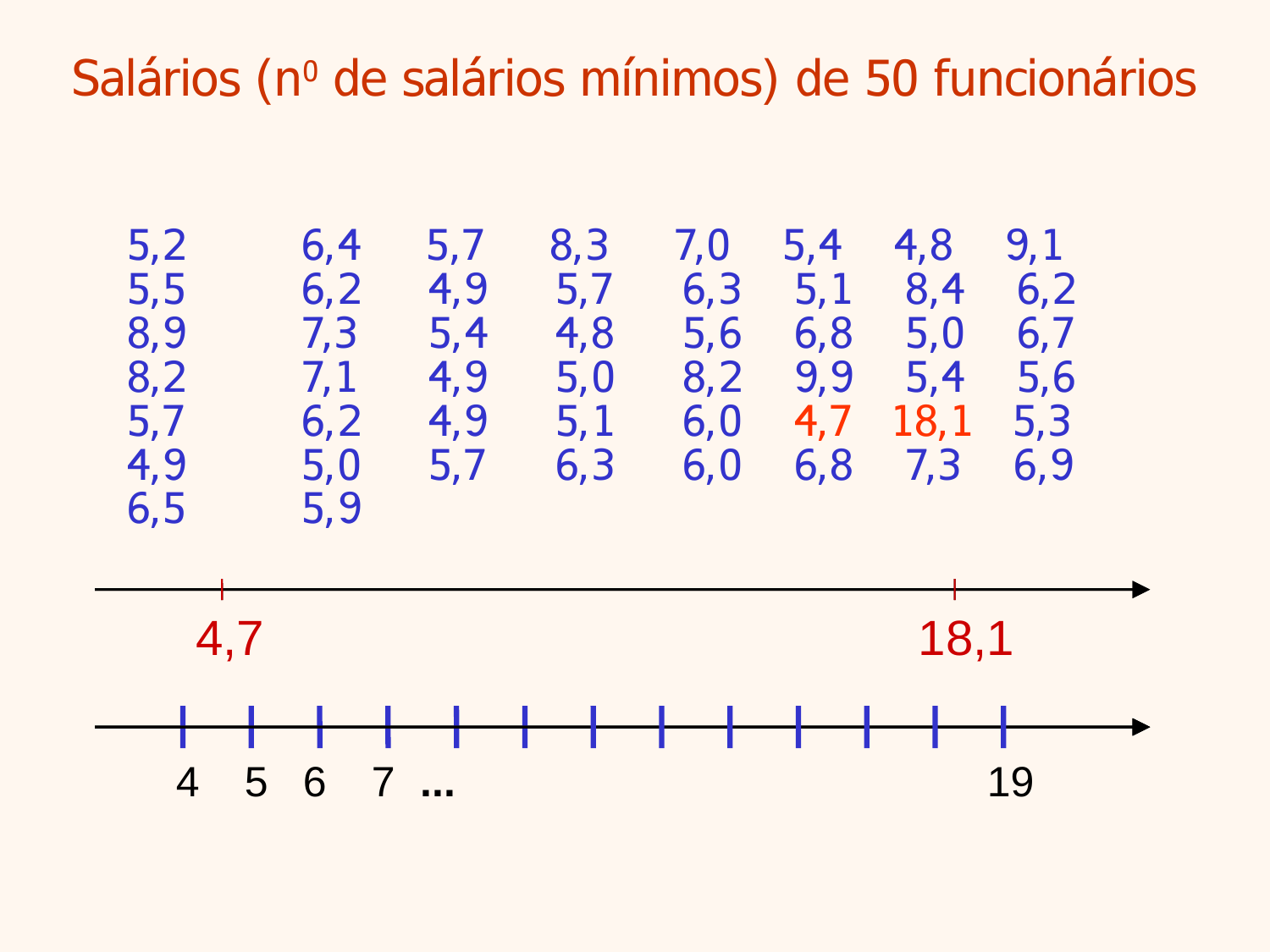

Salários (n0 de salários mínimos) de 50 funcionários

5,2    	6,4     5,7     8,3     7,0    5,4    4,8    9,1
5,5    	6,2 	4,9 	5,7    	6,3    5,1    8,4    6,2
8,9    	7,3 	5,4 	4,8    	5,6    6,8    5,0    6,7
8,2    	7,1 	4,9 	5,0    	8,2    9,9    5,4    5,6
5,7    	6,2 	4,9 	5,1    	6,0    4,7   18,1   5,3
4,9    	5,0	5,7	6,3	6,0    6,8    7,3    6,9
6,5    	5,9

4,7
18,1

4
5
6
7
...
19